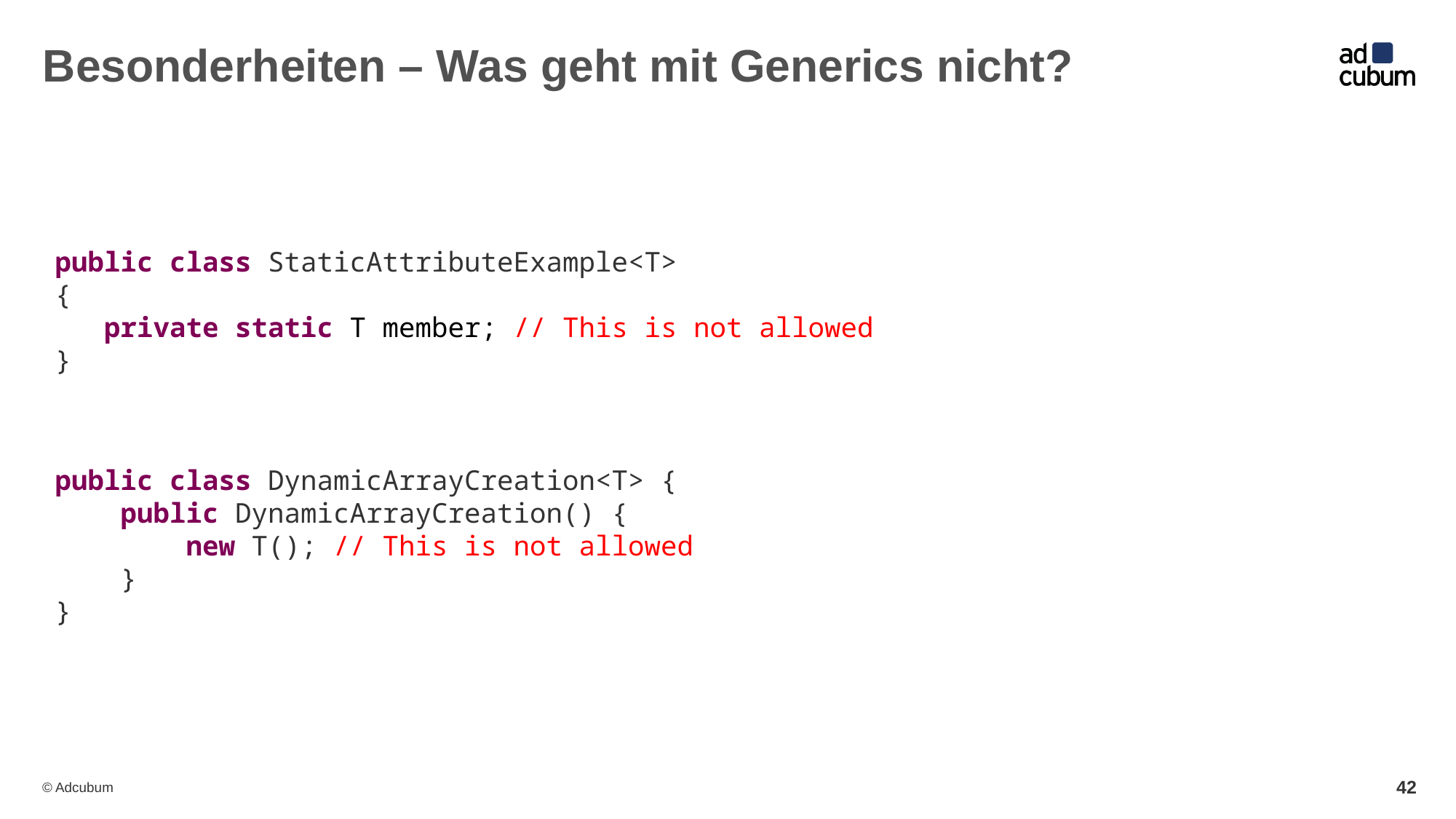

# Besonderheiten – Was geht mit Generics nicht?

public class StaticAttributeExample<T>
{
   private static T member; // This is not allowed
}
public class DynamicArrayCreation<T> {
    public DynamicArrayCreation() {
        new T(); // This is not allowed
    }
}
42